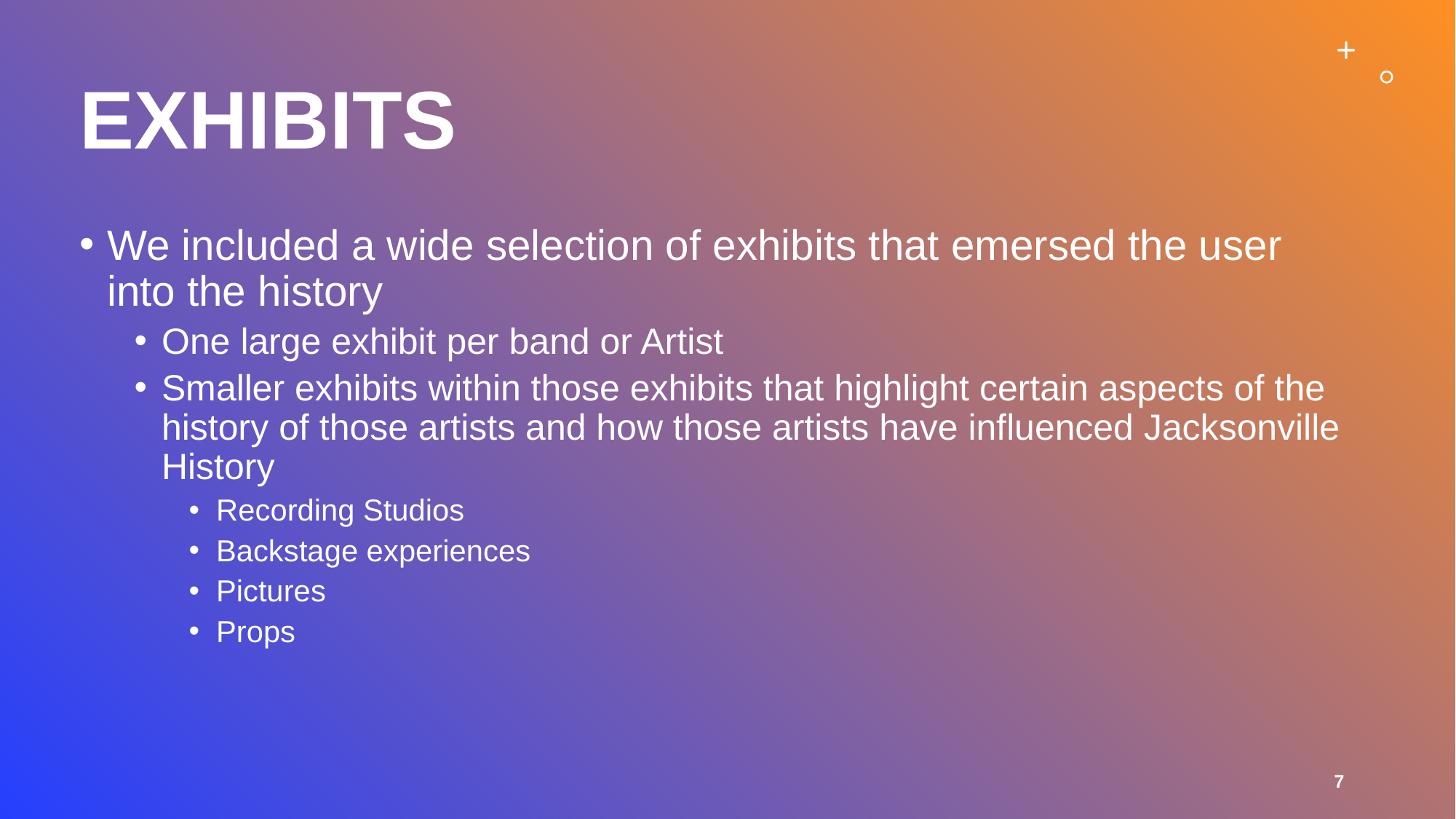

# Exhibits
We included a wide selection of exhibits that emersed the user into the history
One large exhibit per band or Artist
Smaller exhibits within those exhibits that highlight certain aspects of the history of those artists and how those artists have influenced Jacksonville History
Recording Studios
Backstage experiences
Pictures
Props
7